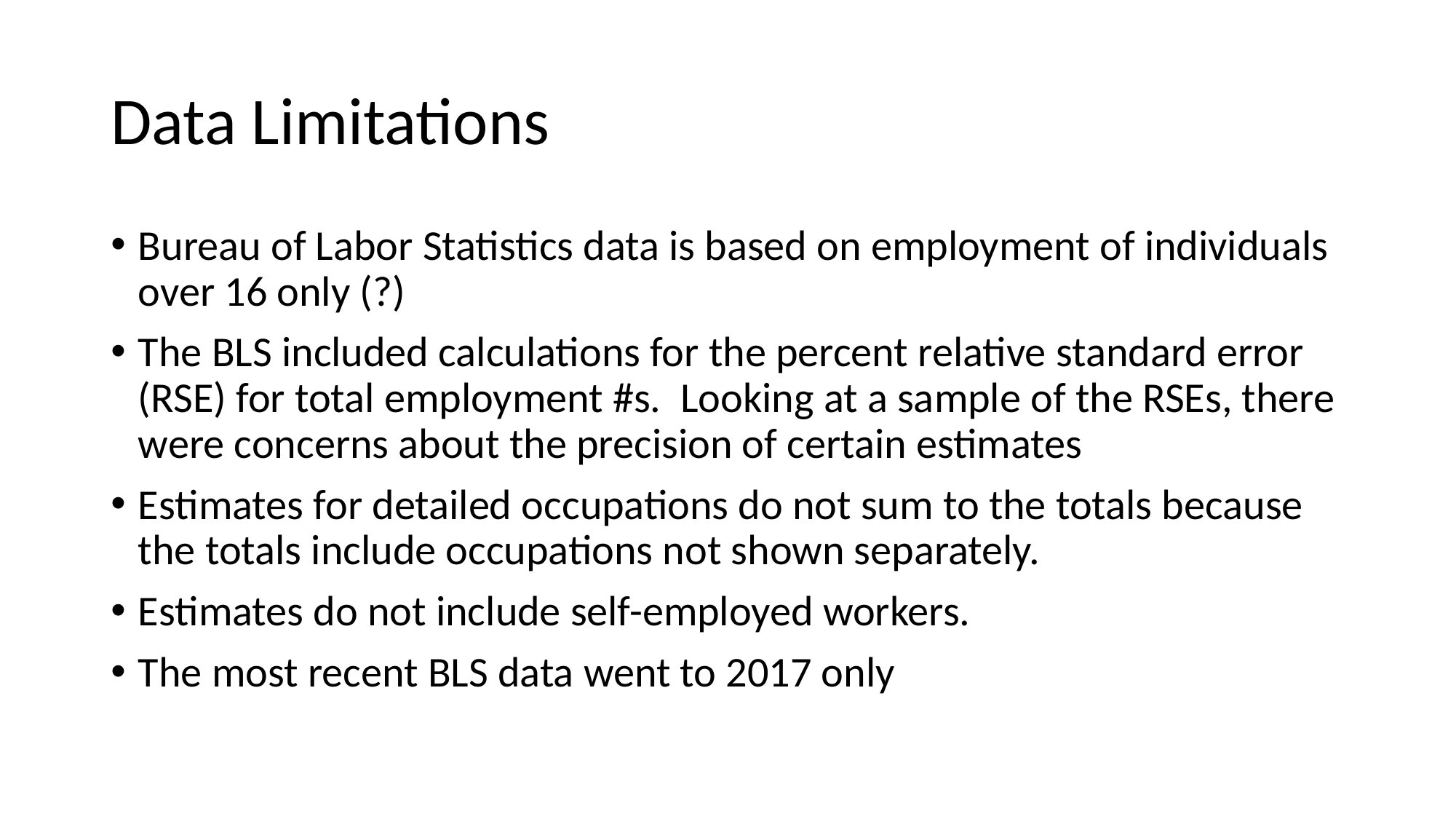

# Data Limitations
Bureau of Labor Statistics data is based on employment of individuals over 16 only (?)
The BLS included calculations for the percent relative standard error (RSE) for total employment #s.  Looking at a sample of the RSEs, there were concerns about the precision of certain estimates
Estimates for detailed occupations do not sum to the totals because the totals include occupations not shown separately.
Estimates do not include self-employed workers.
The most recent BLS data went to 2017 only